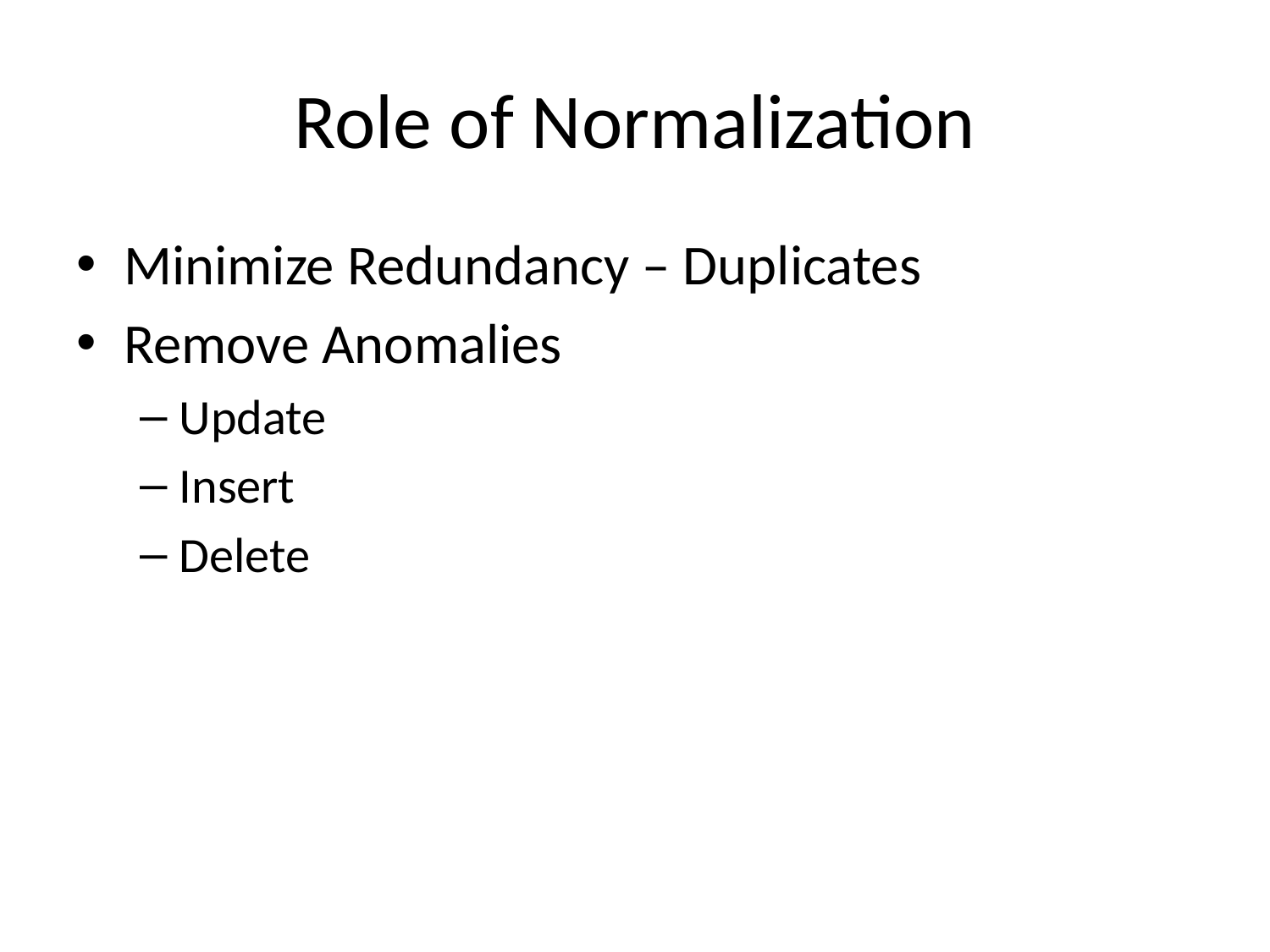

# Role of Normalization
Minimize Redundancy – Duplicates
Remove Anomalies
Update
Insert
Delete